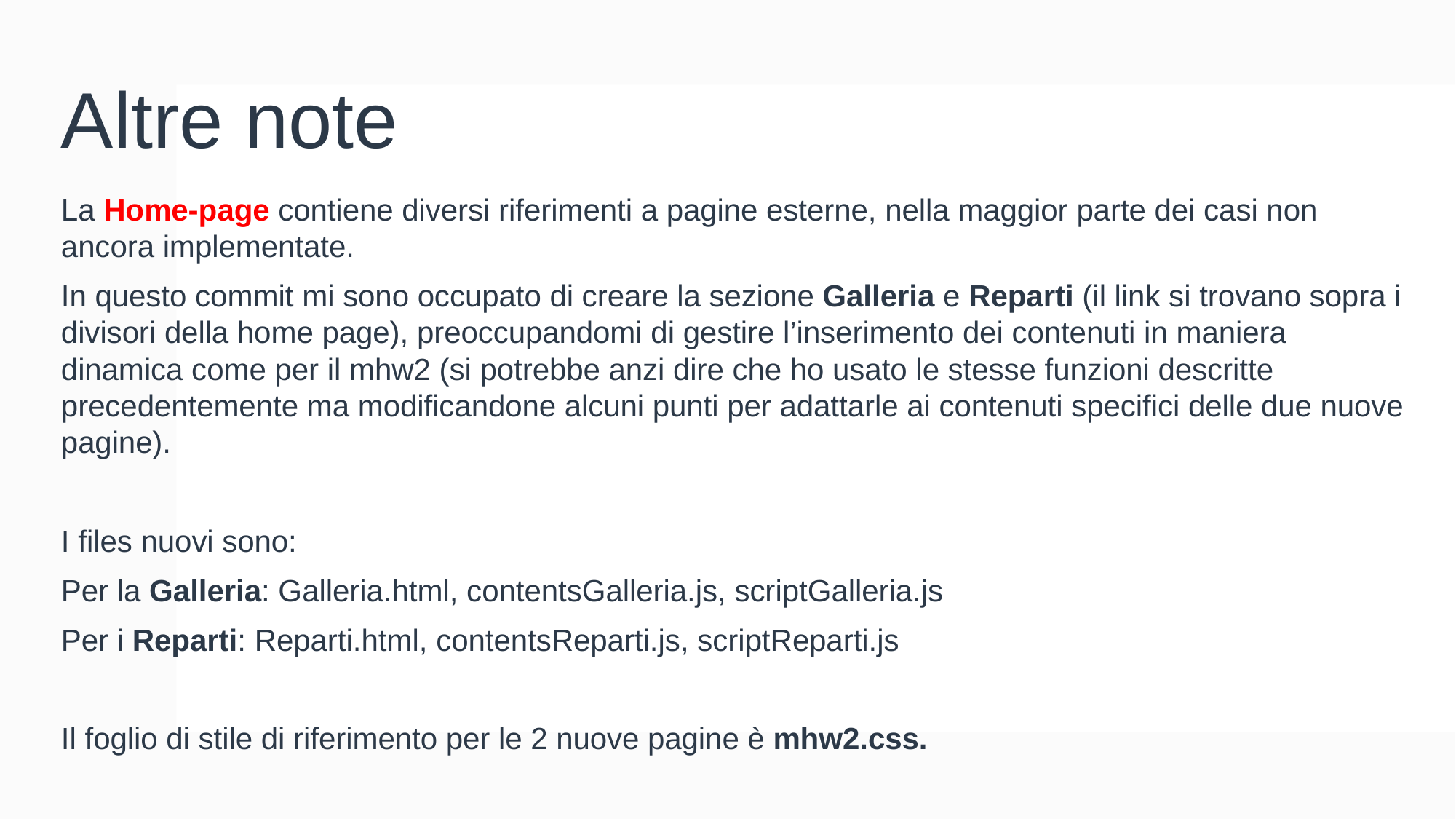

# Altre note
La Home-page contiene diversi riferimenti a pagine esterne, nella maggior parte dei casi non ancora implementate.
In questo commit mi sono occupato di creare la sezione Galleria e Reparti (il link si trovano sopra i divisori della home page), preoccupandomi di gestire l’inserimento dei contenuti in maniera dinamica come per il mhw2 (si potrebbe anzi dire che ho usato le stesse funzioni descritte precedentemente ma modificandone alcuni punti per adattarle ai contenuti specifici delle due nuove pagine).

I files nuovi sono:
Per la Galleria: Galleria.html, contentsGalleria.js, scriptGalleria.js
Per i Reparti: Reparti.html, contentsReparti.js, scriptReparti.js

Il foglio di stile di riferimento per le 2 nuove pagine è mhw2.css.